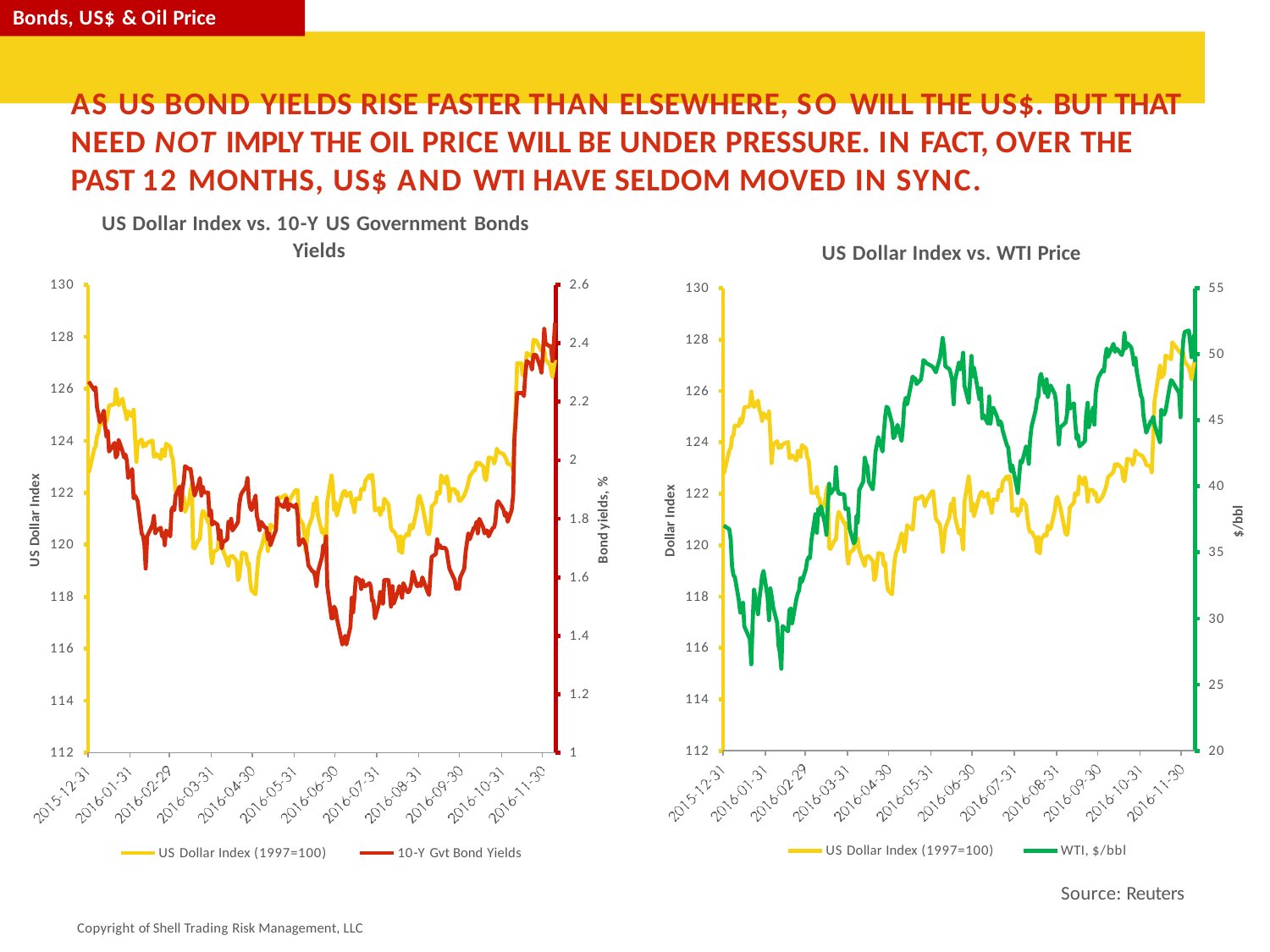

Bonds, US$ & Oil Price
# AS US BOND YIELDS RISE FASTER THAN ELSEWHERE, SO WILL THE US$. BUT THAT
NEED NOT IMPLY THE OIL PRICE WILL BE UNDER PRESSURE. IN FACT, OVER THE  PAST 12 MONTHS, US$ AND WTI HAVE SELDOM MOVED IN SYNC.
US Dollar Index vs. 10-Y US Government Bonds
Yields
US Dollar Index vs. WTI Price
130
2.6
130
55

128
128

2.4

50

126
126

2.2

45

124
124

2

US Dollar Index
Bond yields, %
40
122
Dollar Index
122

$/bbl
1.8

120
120
35

1.6

118
118

30

1.4

116
116

25
1.2

114
114

112
20
112
1

US Dollar Index (1997=100)
WTI, $/bbl
US Dollar Index (1997=100)
10-Y Gvt Bond Yields

Source: Reuters
Copyright of Shell Trading Risk Management, LLC